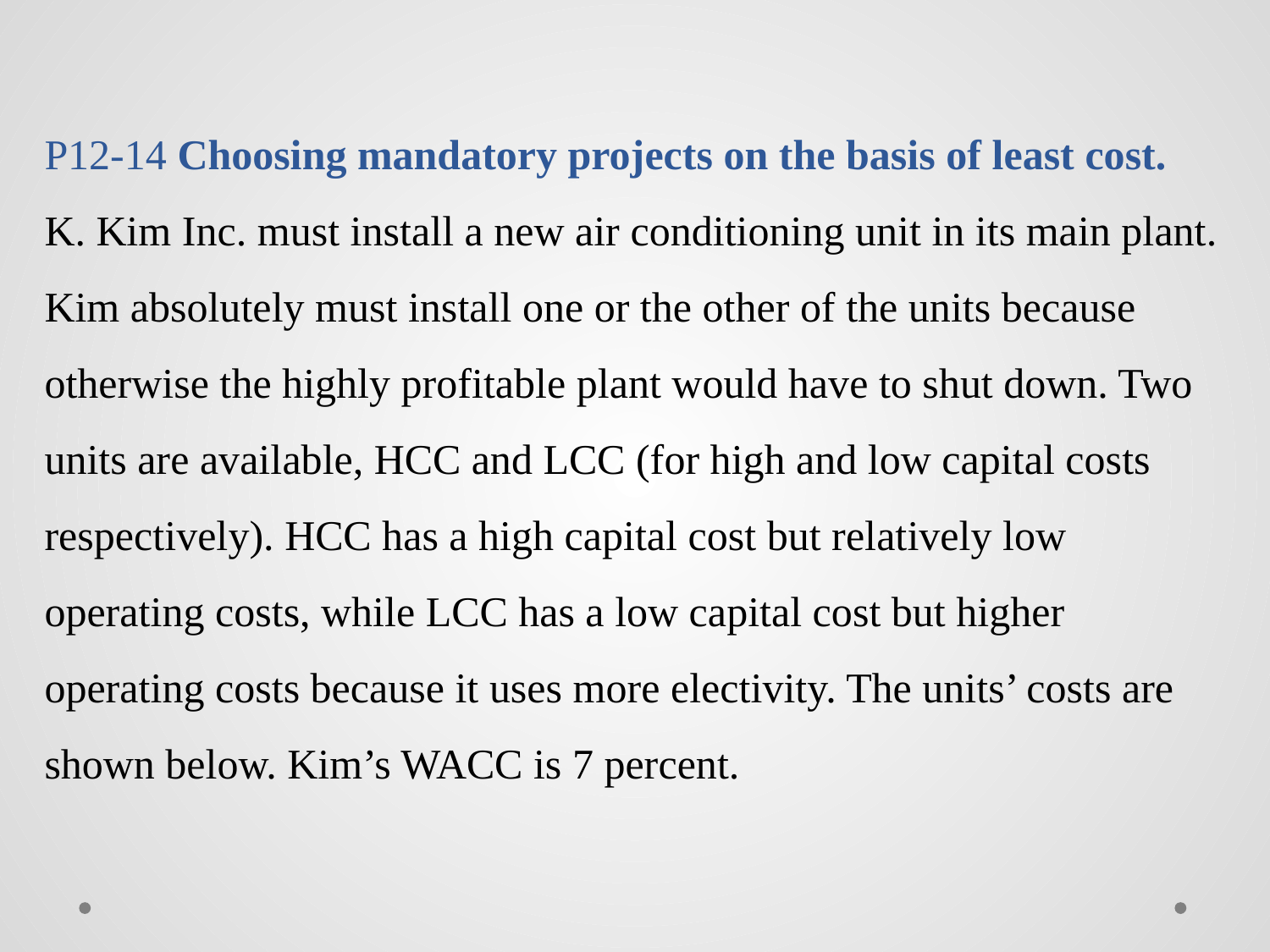

# P12-14 Choosing mandatory projects on the basis of least cost. K. Kim Inc. must install a new air conditioning unit in its main plant. Kim absolutely must install one or the other of the units because otherwise the highly profitable plant would have to shut down. Two units are available, HCC and LCC (for high and low capital costs respectively). HCC has a high capital cost but relatively low operating costs, while LCC has a low capital cost but higher operating costs because it uses more electivity. The units’ costs are shown below. Kim’s WACC is 7 percent.